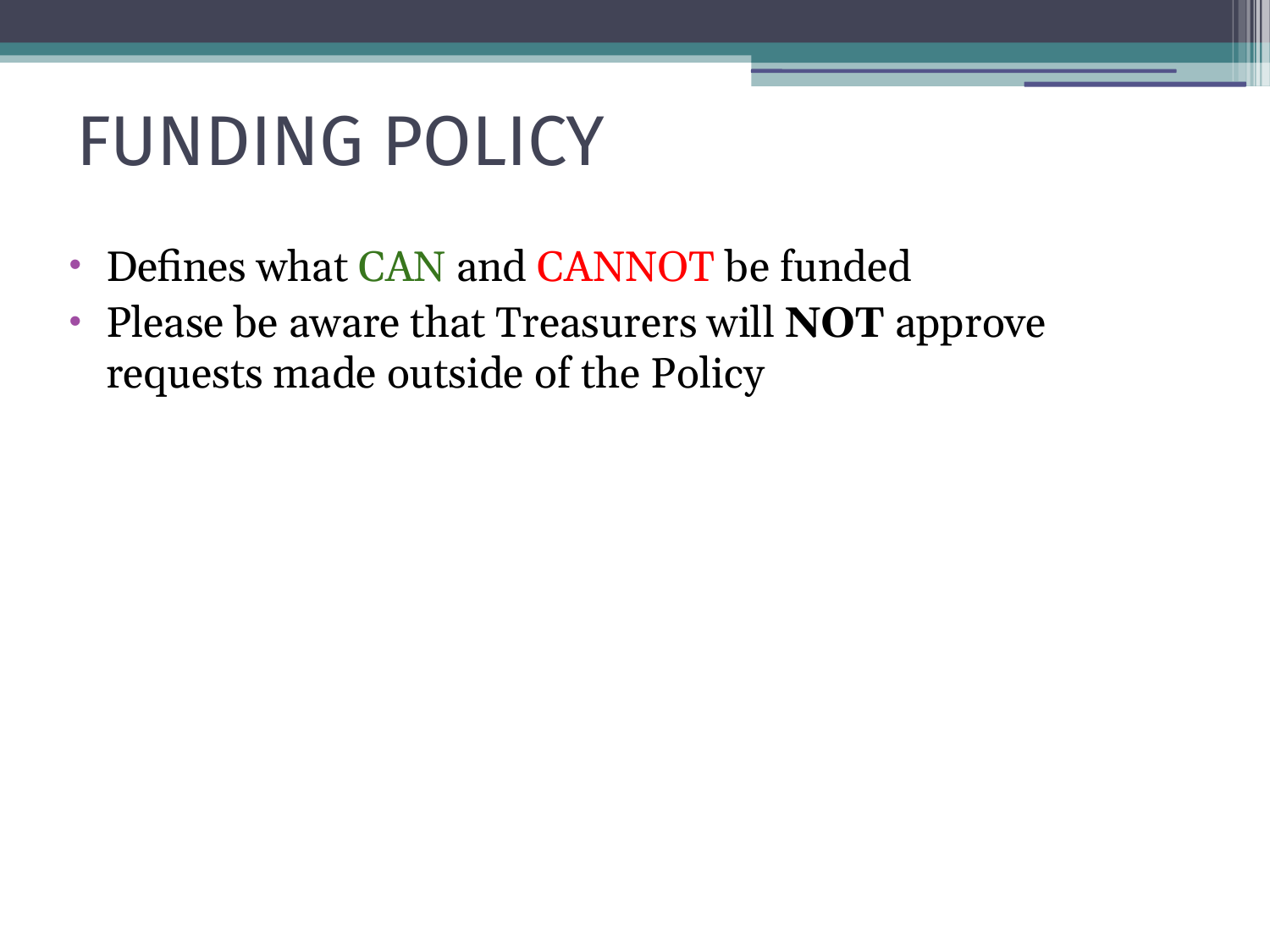

# FUNDING POLICY
Defines what CAN and CANNOT be funded
Please be aware that Treasurers will NOT approve requests made outside of the Policy